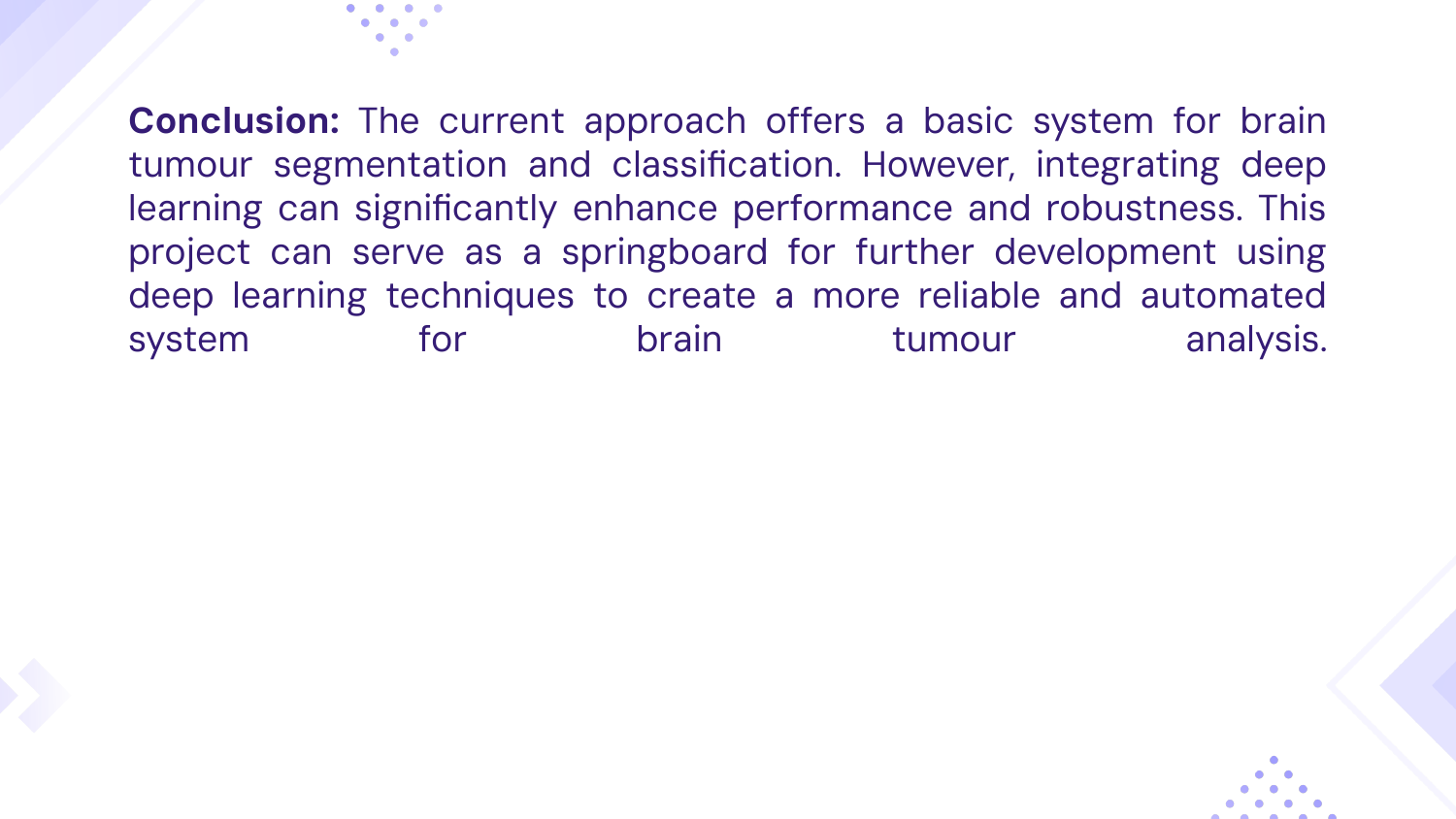

# Conclusion: The current approach offers a basic system for brain tumour segmentation and classification. However, integrating deep learning can significantly enhance performance and robustness. This project can serve as a springboard for further development using deep learning techniques to create a more reliable and automated system for brain tumour analysis.